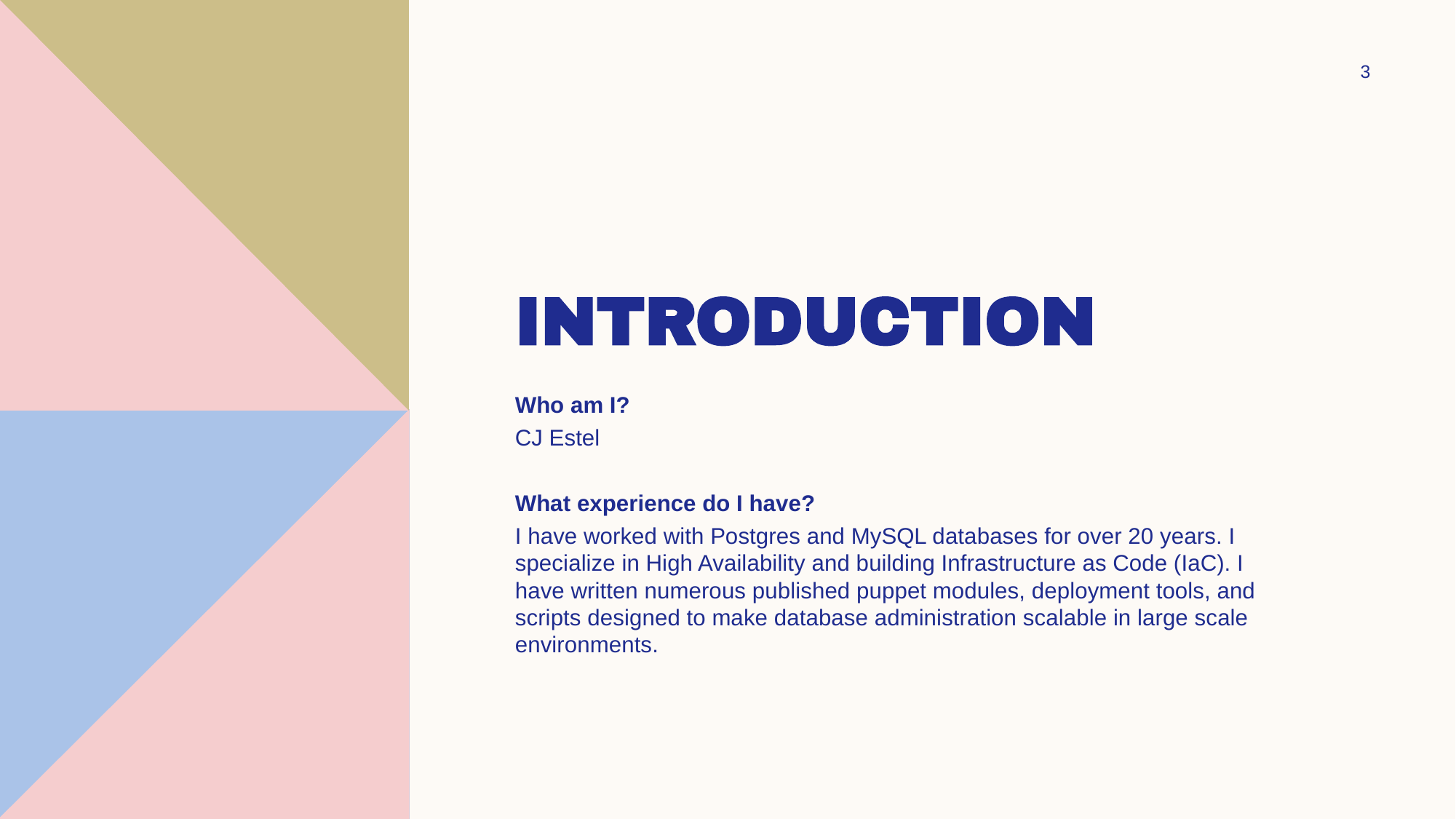

3
# Introduction
Who am I?
CJ Estel

What experience do I have?
I have worked with Postgres and MySQL databases for over 20 years. I specialize in High Availability and building Infrastructure as Code (IaC). I have written numerous published puppet modules, deployment tools, and scripts designed to make database administration scalable in large scale environments.